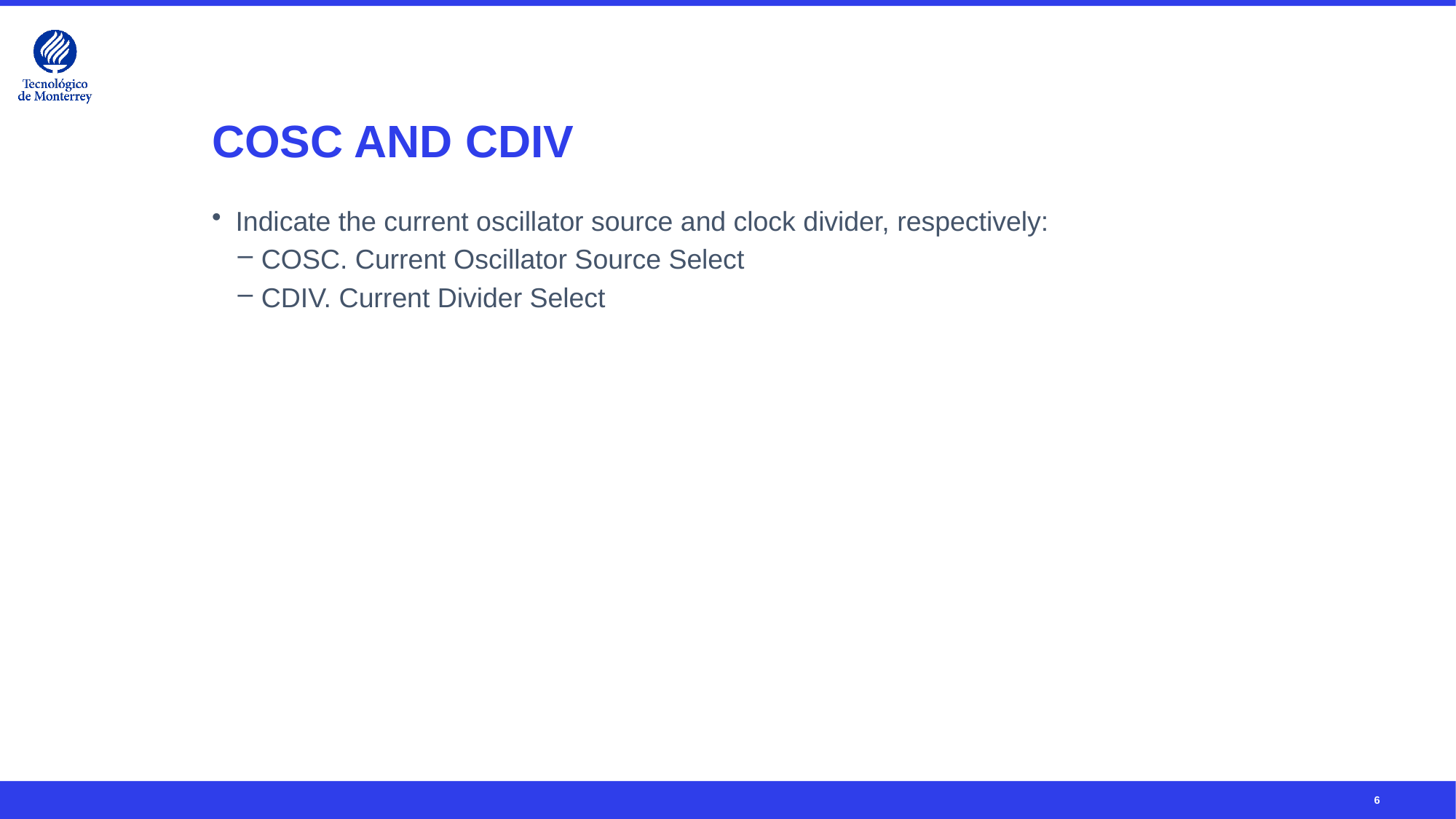

# COSC AND CDIV
Indicate the current oscillator source and clock divider, respectively:
COSC. Current Oscillator Source Select
CDIV. Current Divider Select
6